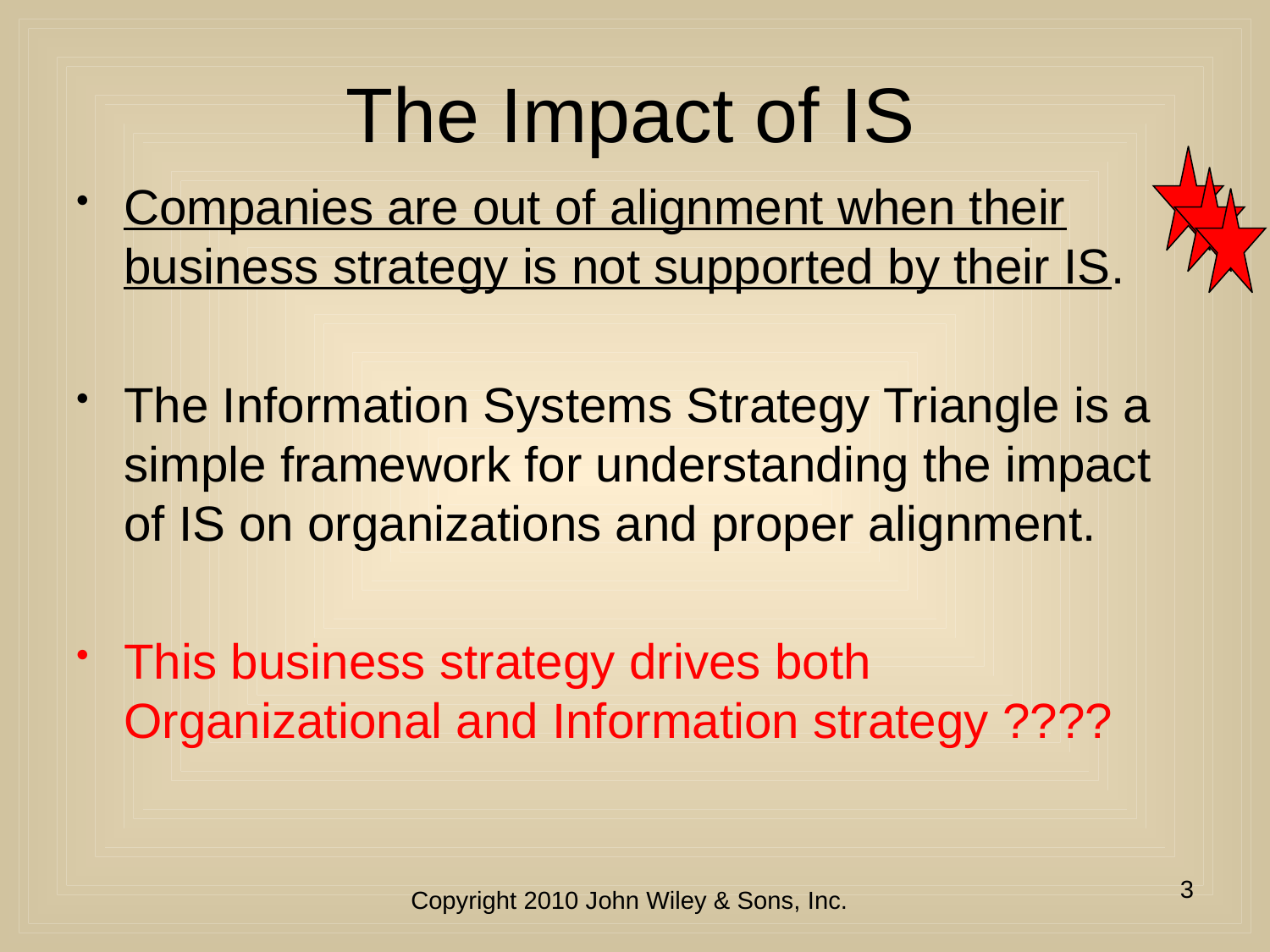

# The Impact of IS

Companies are out of alignment when their business strategy is not supported by their IS.

The Information Systems Strategy Triangle is a simple framework for understanding the impact of IS on organizations and proper alignment.

This business strategy drives both Organizational and Information strategy ????

3
Copyright 2010 John Wiley & Sons, Inc.